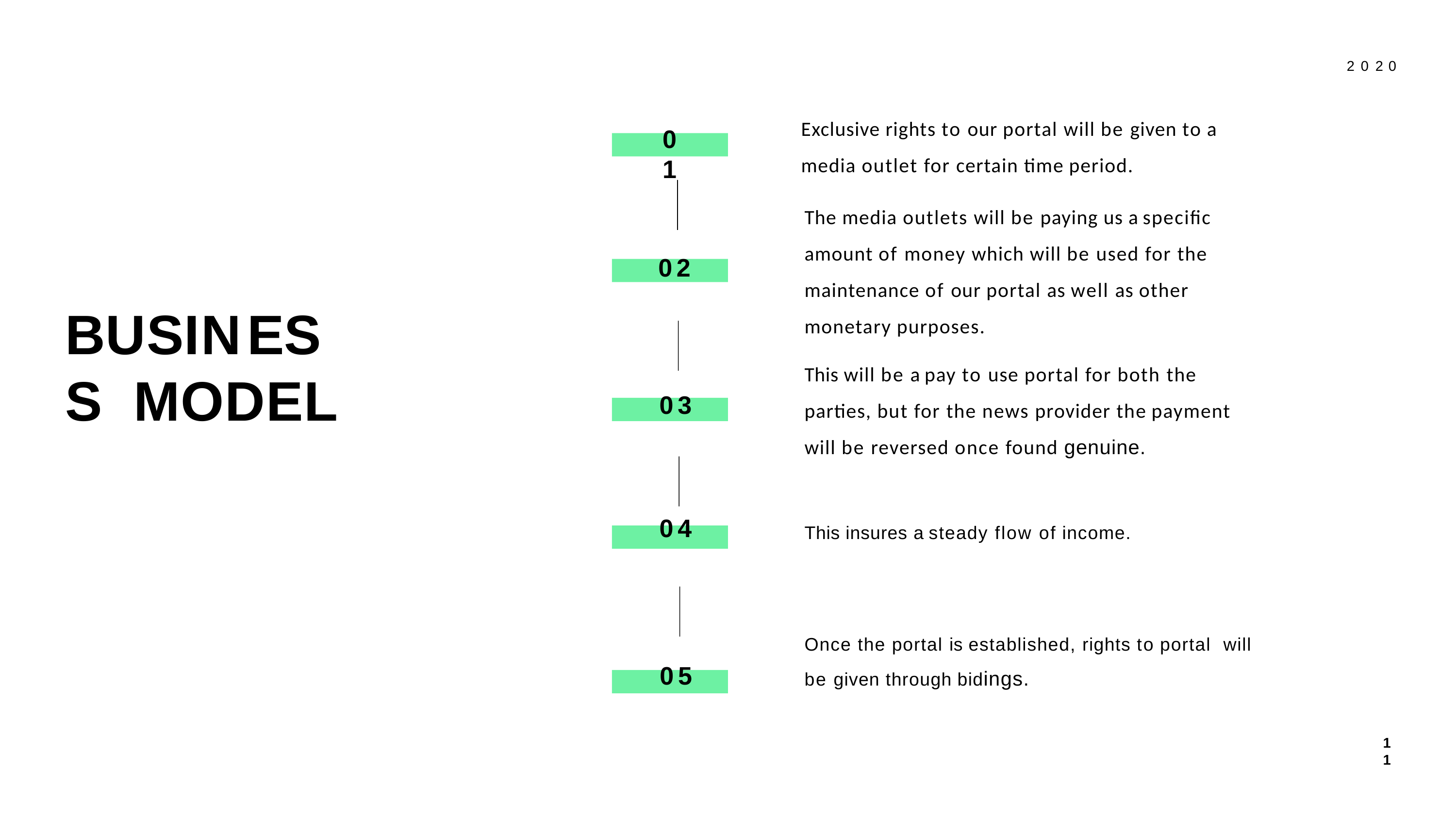

2 0 2 0
Exclusive rights to our portal will be given to a  media outlet for certain time period.
01

The media outlets will be paying us a specific  amount of money which will be used for the  maintenance of our portal as well as other  monetary purposes.
02

BUSINESS  MODEL

This will be a pay to use portal for both the  parties, but for the news provider the payment  will be reversed once found genuine.
03

04
This insures a steady flow of income.

Once the portal is established, rights to portal  will be given through bidings.
05

11